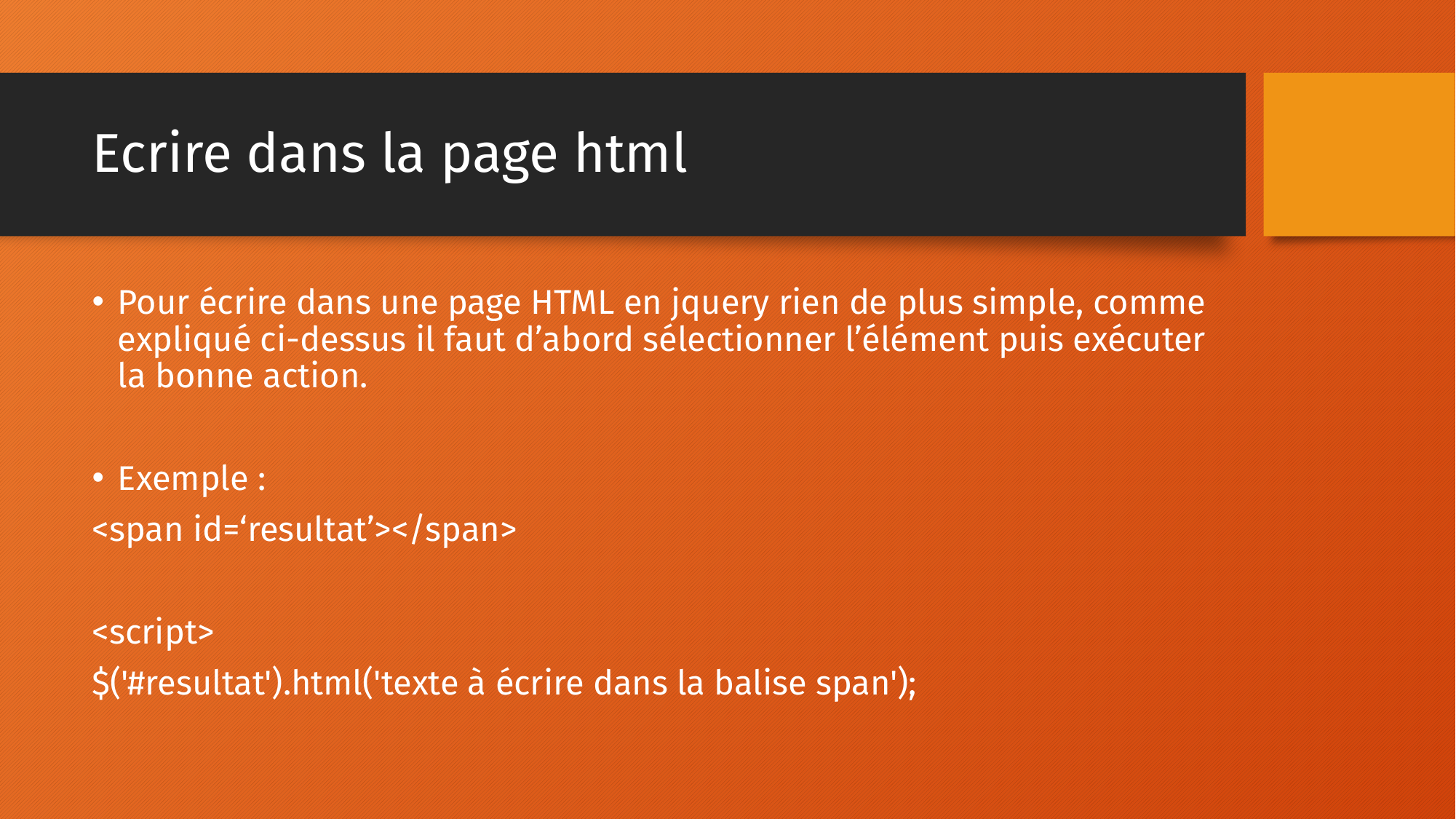

# Ecrire dans la page html
Pour écrire dans une page HTML en jquery rien de plus simple, comme expliqué ci-dessus il faut d’abord sélectionner l’élément puis exécuter la bonne action.

Exemple :
<span id=‘resultat’></span>

<script>
$('#resultat').html('texte à écrire dans la balise span');